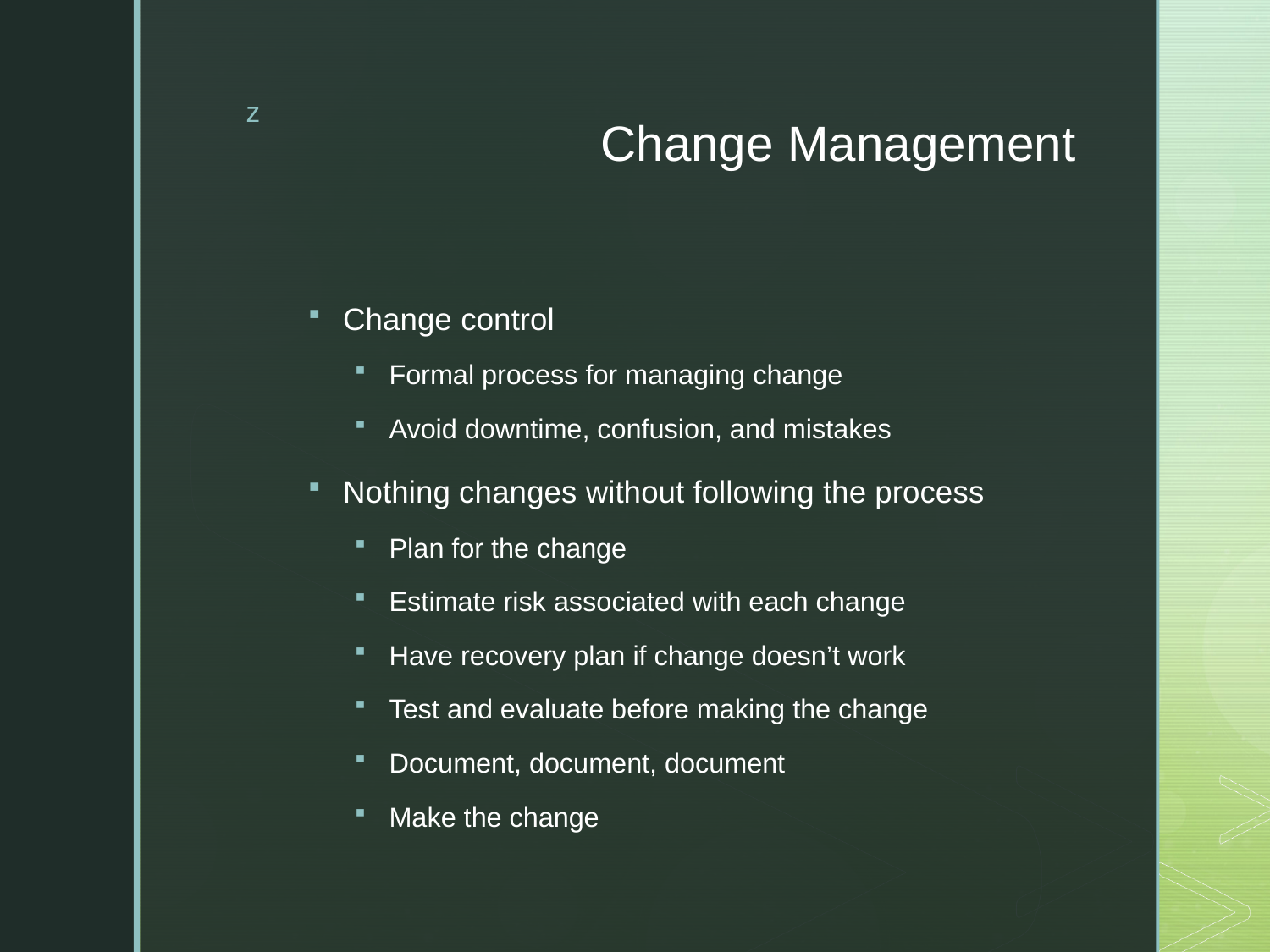

# Change Management
Change control
Formal process for managing change
Avoid downtime, confusion, and mistakes
Nothing changes without following the process
Plan for the change
Estimate risk associated with each change
Have recovery plan if change doesn’t work
Test and evaluate before making the change
Document, document, document
Make the change